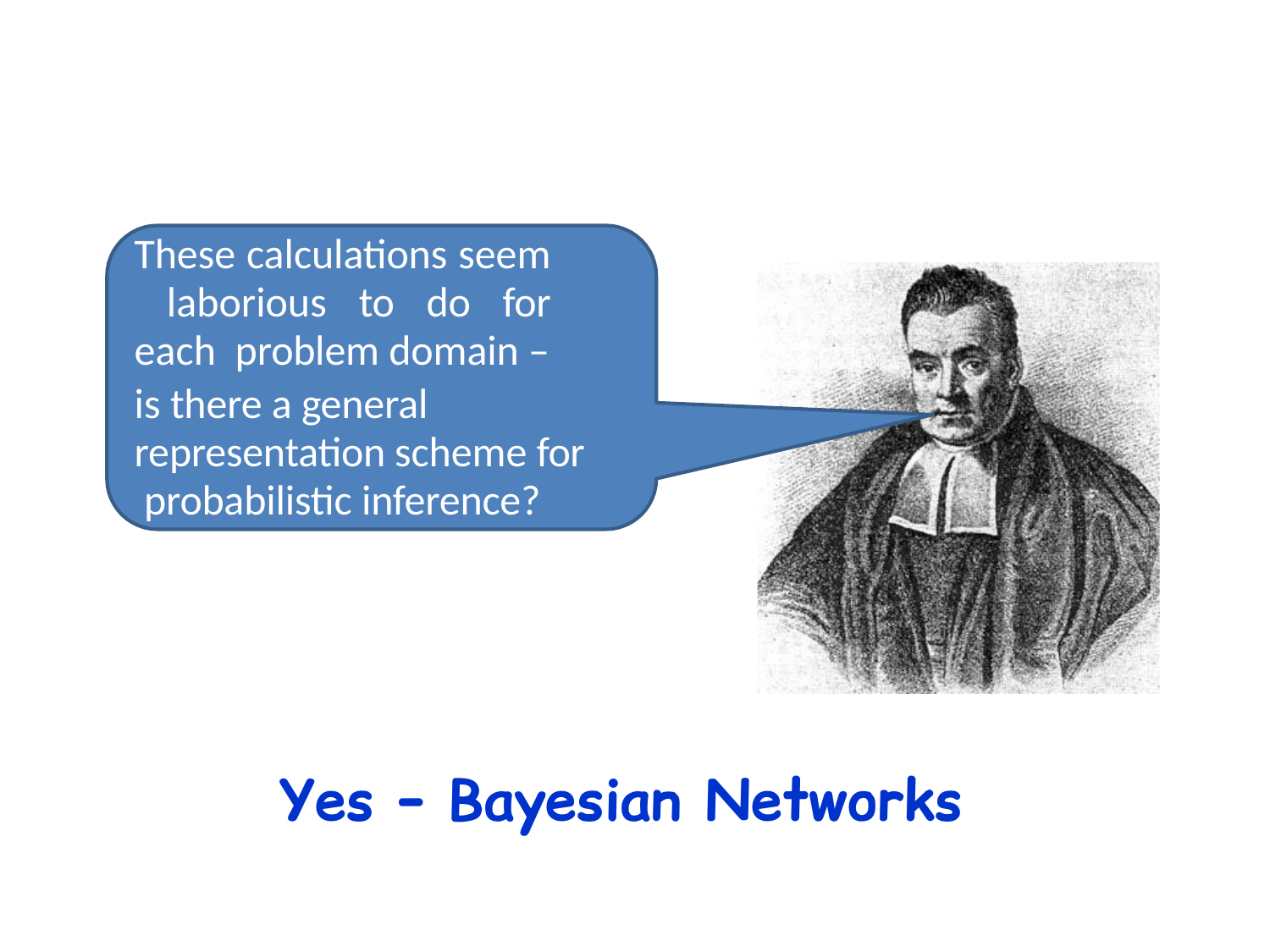

These calculations seem  laborious to do for each  problem domain –

# is there a general  representation scheme for  probabilistic inference?
Yes – Bayesian Networks